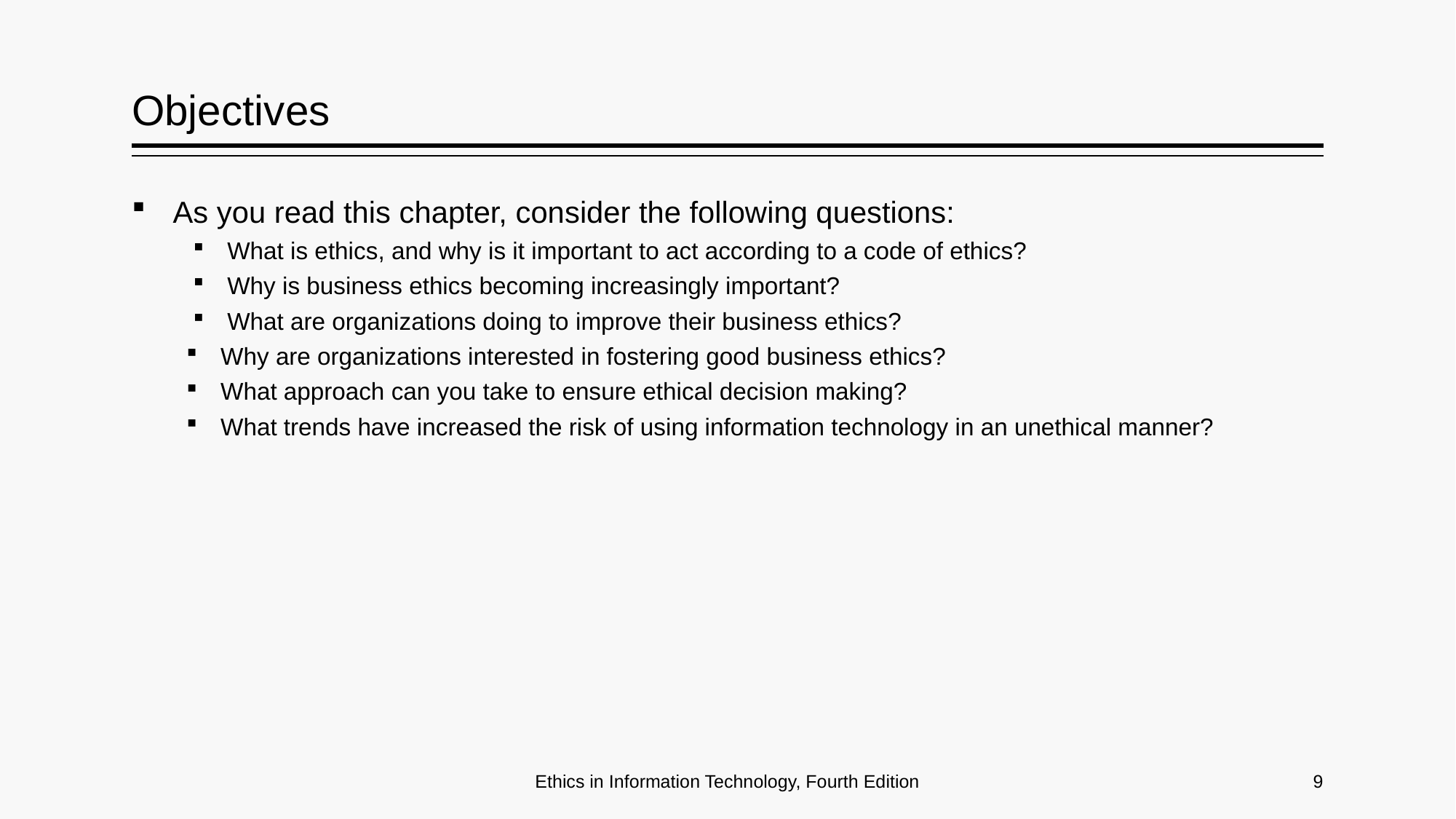

# Objectives
As you read this chapter, consider the following questions:
What is ethics, and why is it important to act according to a code of ethics?
Why is business ethics becoming increasingly important?
What are organizations doing to improve their business ethics?
Why are organizations interested in fostering good business ethics?
What approach can you take to ensure ethical decision making?
What trends have increased the risk of using information technology in an unethical manner?

9
Ethics in Information Technology, Fourth Edition